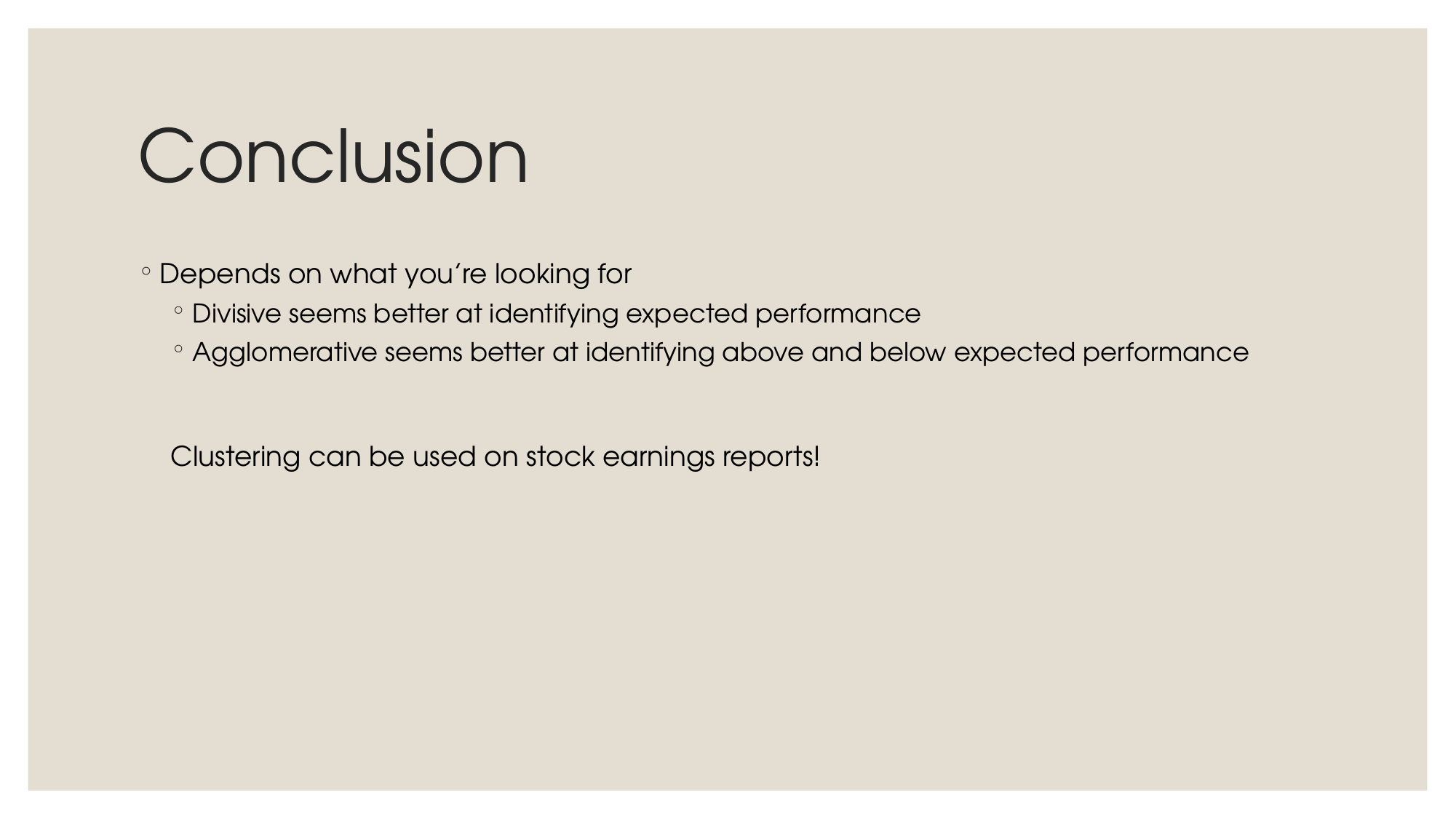

# Conclusion
Depends on what you’re looking for
Divisive seems better at identifying expected performance
Agglomerative seems better at identifying above and below expected performance

Clustering can be used on stock earnings reports!